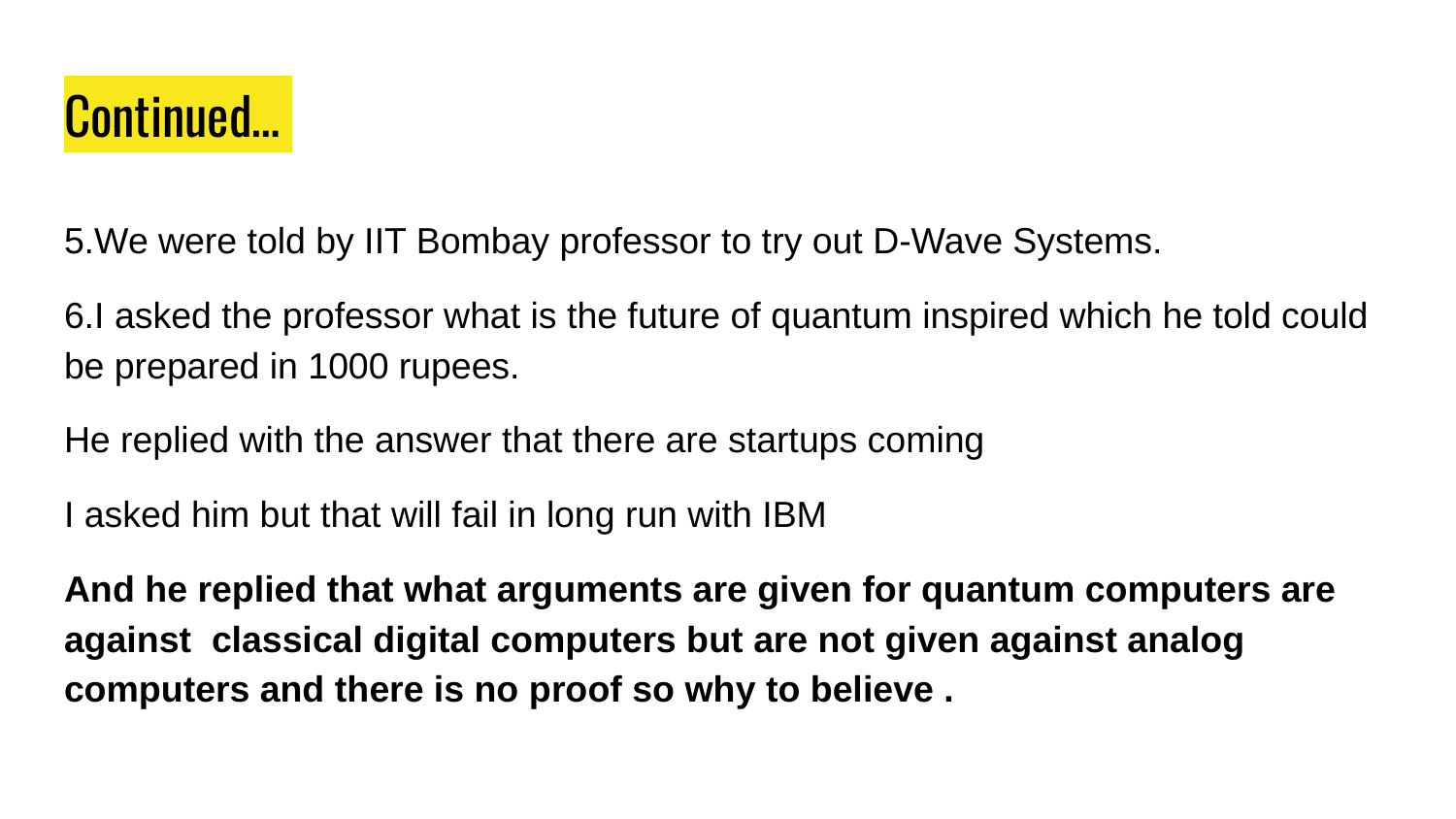

# Continued…
5.We were told by IIT Bombay professor to try out D-Wave Systems.
6.I asked the professor what is the future of quantum inspired which he told could be prepared in 1000 rupees.
He replied with the answer that there are startups coming
I asked him but that will fail in long run with IBM
And he replied that what arguments are given for quantum computers are against  classical digital computers but are not given against analog computers and there is no proof so why to believe .